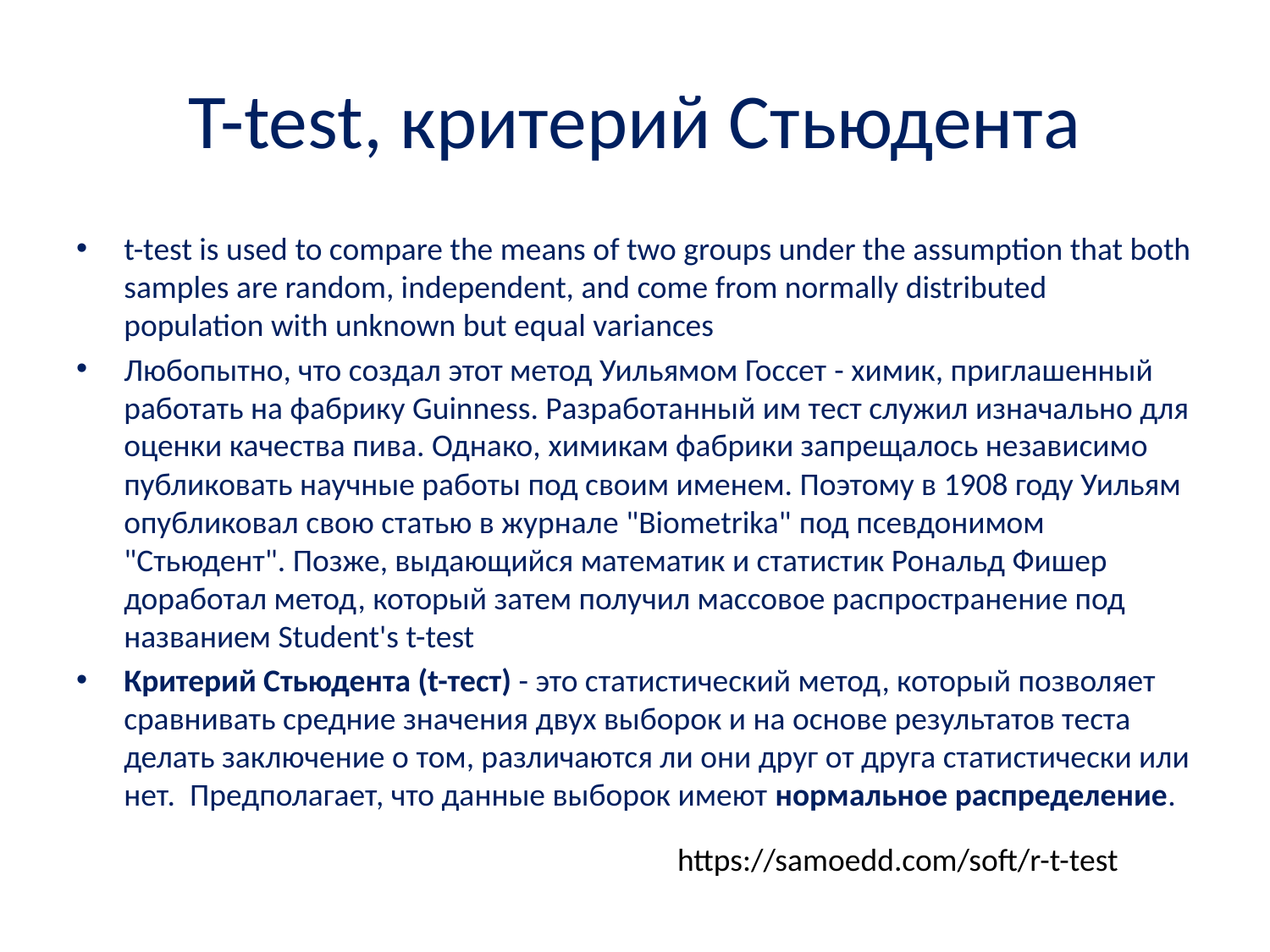

# T-test, критерий Стьюдента
t-test is used to compare the means of two groups under the assumption that both samples are random, independent, and come from normally distributed population with unknown but equal variances
Любопытно, что создал этот метод Уильямом Госсет - химик, приглашенный работать на фабрику Guinness. Разработанный им тест служил изначально для оценки качества пива. Однако, химикам фабрики запрещалось независимо публиковать научные работы под своим именем. Поэтому в 1908 году Уильям опубликовал свою статью в журнале "Biometrika" под псевдонимом "Стьюдент". Позже, выдающийся математик и статистик Рональд Фишер доработал метод, который затем получил массовое распространение под названием Student's t-test
Критерий Стьюдента (t-тест) - это статистический метод, который позволяет сравнивать средние значения двух выборок и на основе результатов теста делать заключение о том, различаются ли они друг от друга статистически или нет.  Предполагает, что данные выборок имеют нормальное распределение.
https://samoedd.com/soft/r-t-test